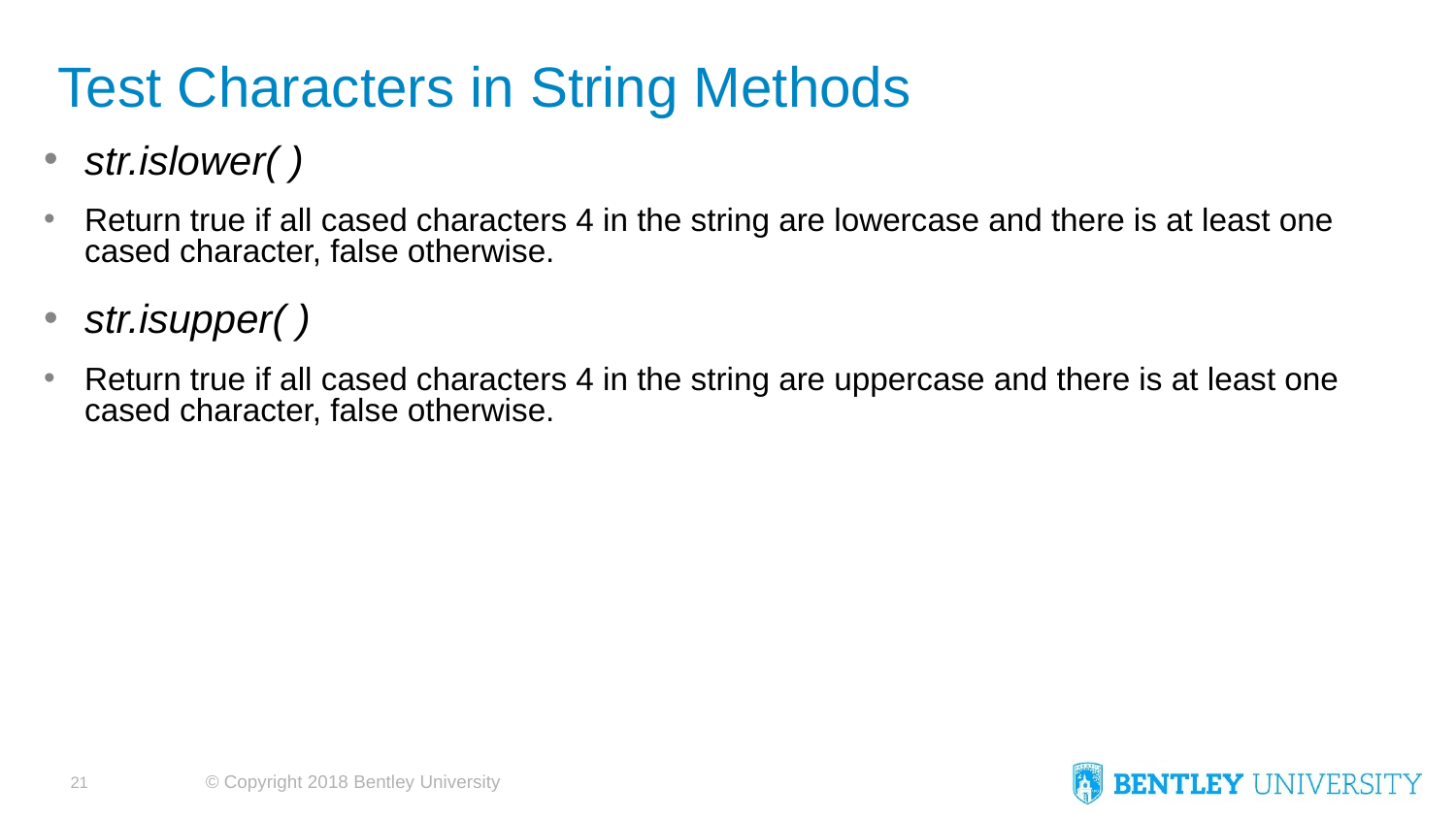

# Test Characters in String Methods
str.islower( )
Return true if all cased characters 4 in the string are lowercase and there is at least one cased character, false otherwise.
str.isupper( )
Return true if all cased characters 4 in the string are uppercase and there is at least one cased character, false otherwise.